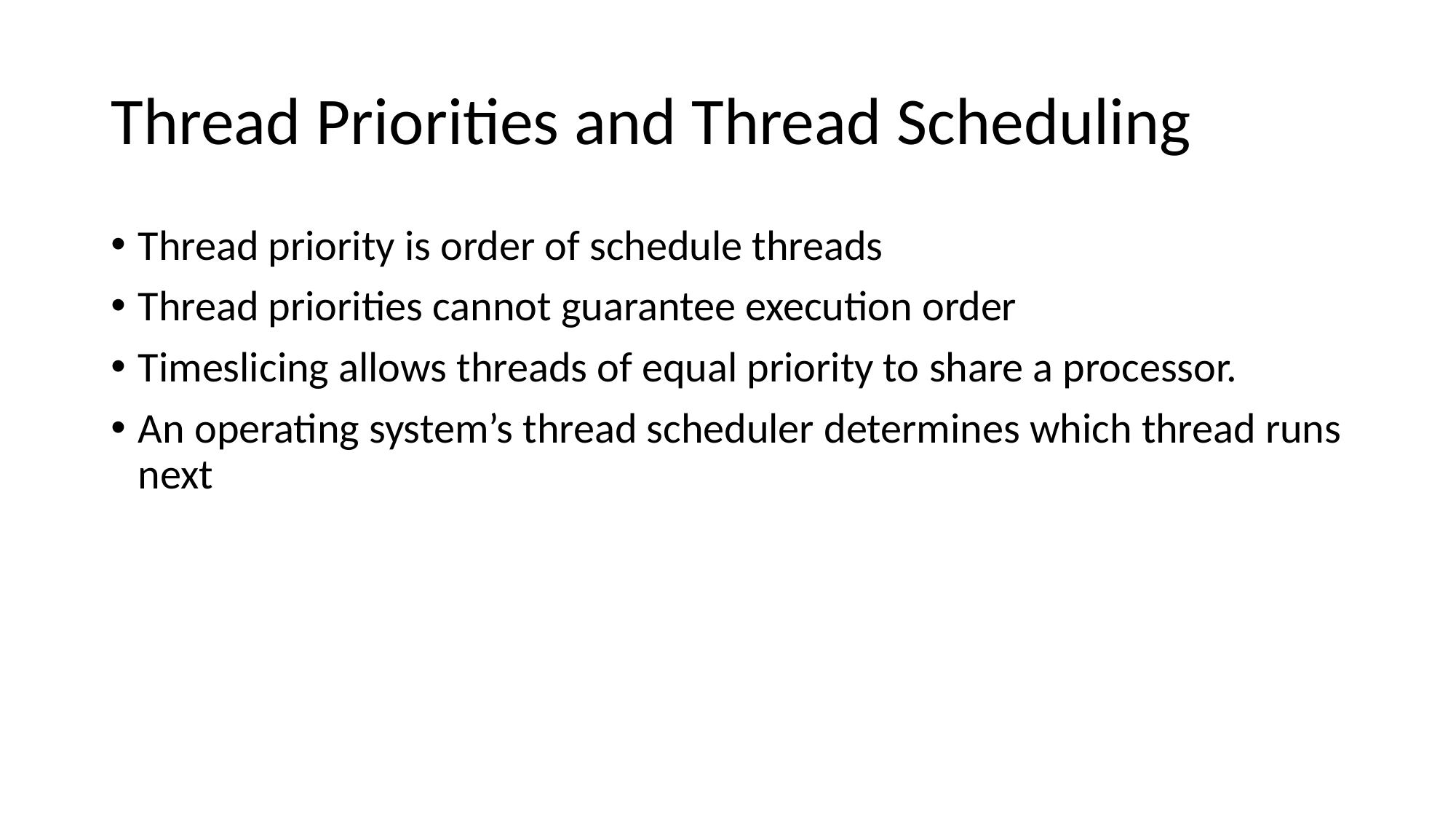

# Thread Priorities and Thread Scheduling
Thread priority is order of schedule threads
Thread priorities cannot guarantee execution order
Timeslicing allows threads of equal priority to share a processor.
An operating system’s thread scheduler determines which thread runs next